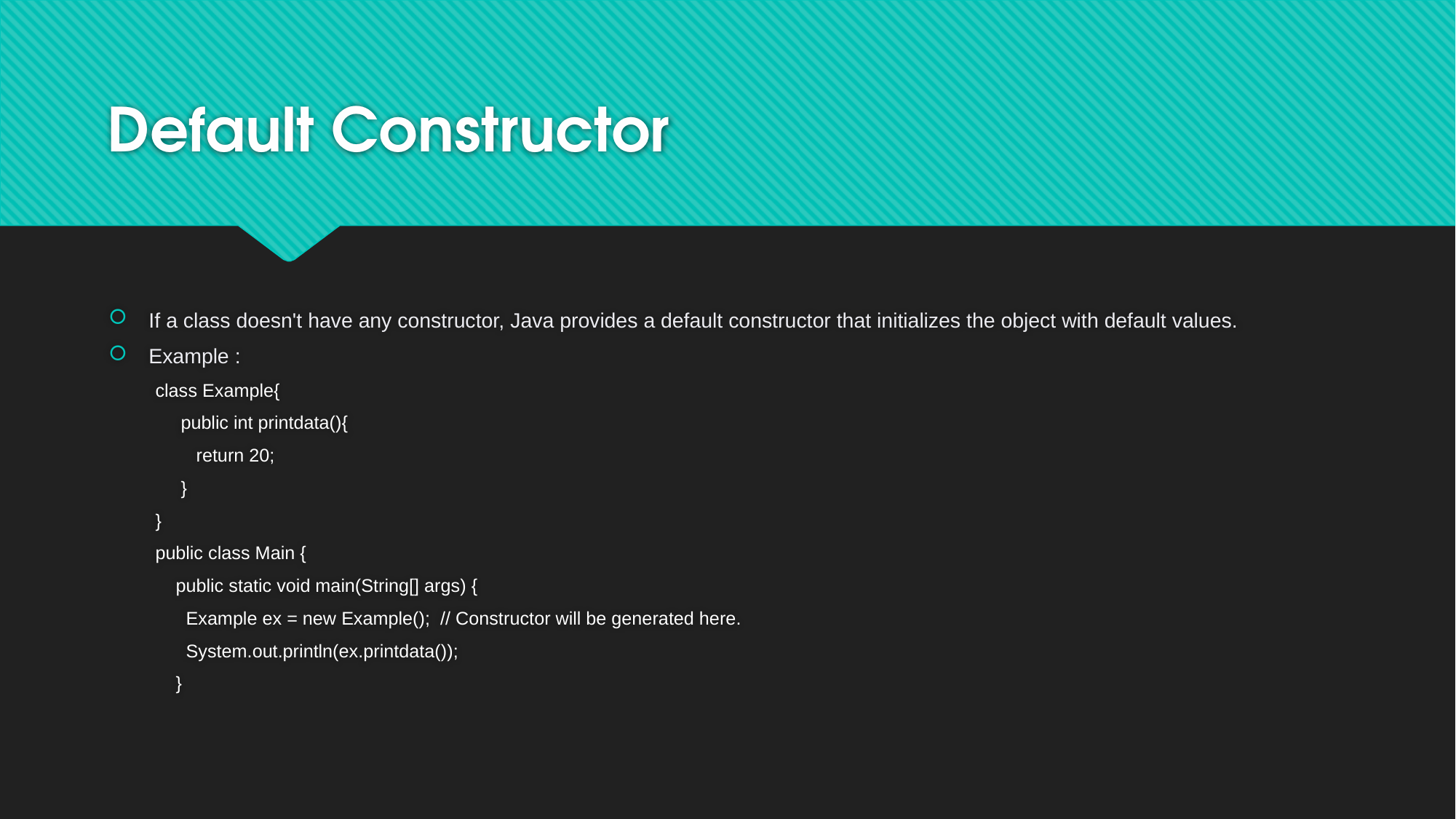

# Default Constructor

If a class doesn't have any constructor, Java provides a default constructor that initializes the object with default values.
Example :
class Example{
     public int printdata(){
        return 20;
     }
}
public class Main {
    public static void main(String[] args) {
      Example ex = new Example();  // Constructor will be generated here.
      System.out.println(ex.printdata());
    }